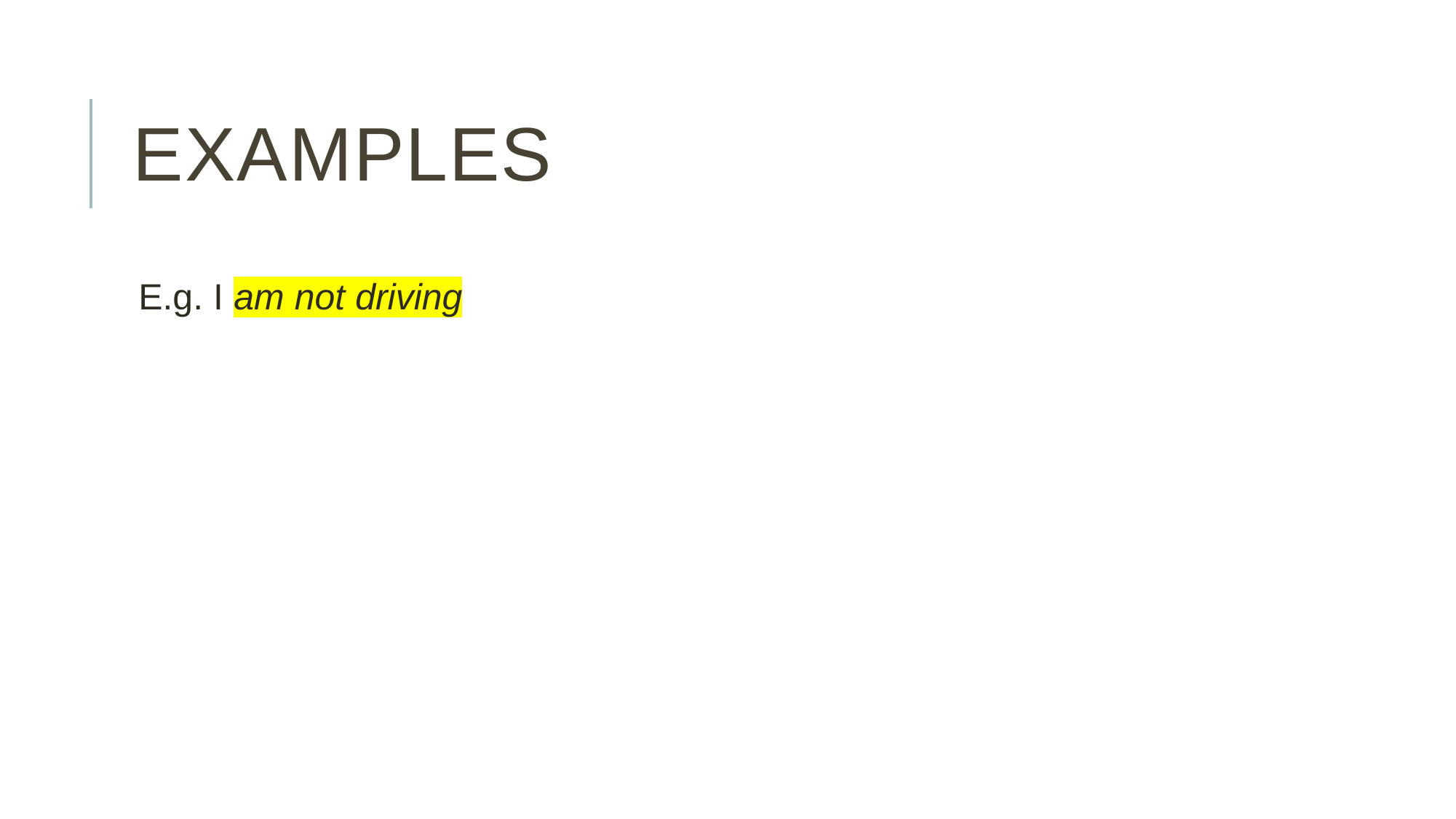

# Examples
E.g. I am not driving